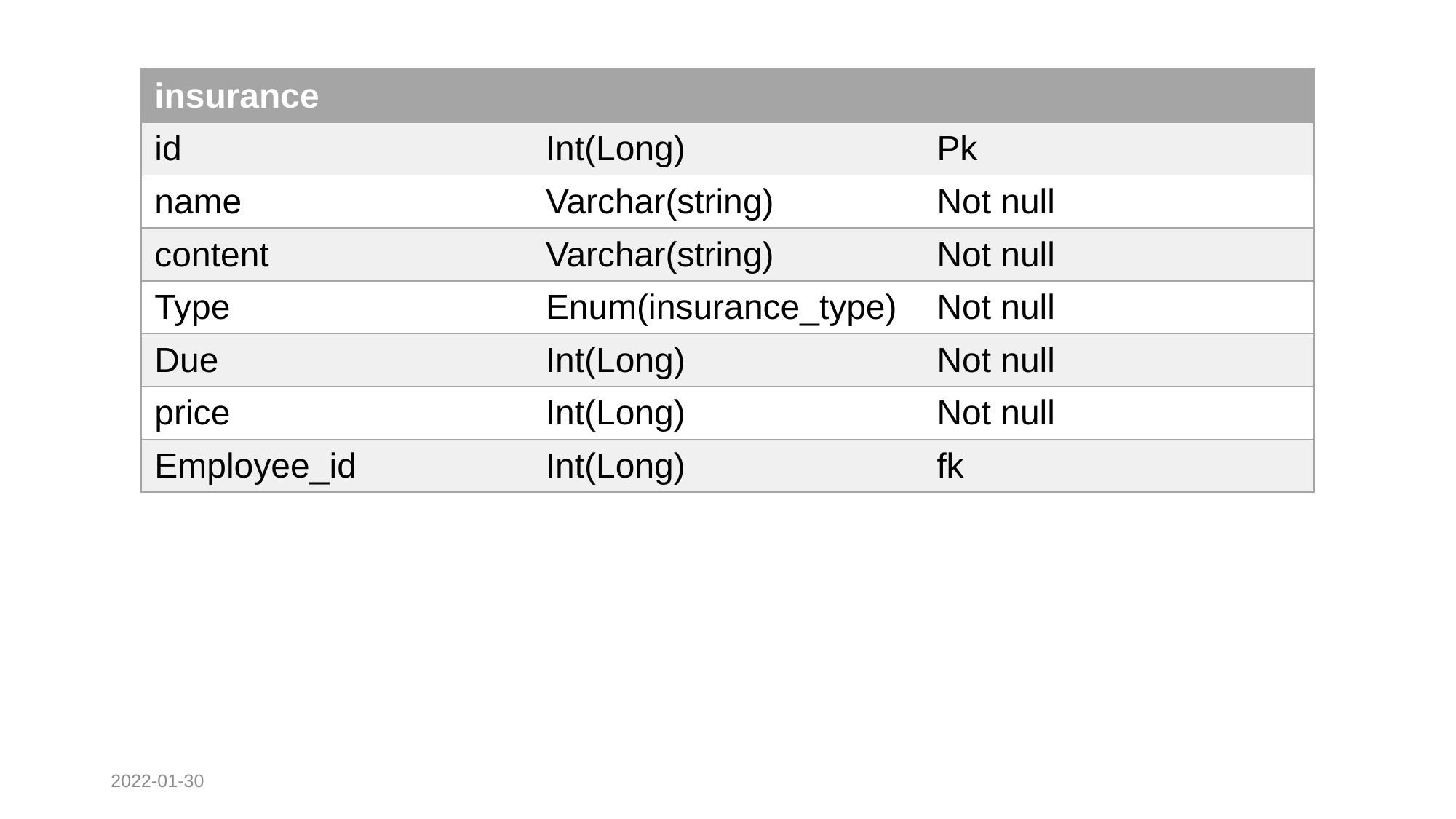

| insurance |  |  |
| --- | --- | --- |
| id | Int(Long) | Pk |
| name | Varchar(string) | Not null |
| content | Varchar(string) | Not null |
| Type | Enum(insurance\_type) | Not null |
| Due | Int(Long) | Not null |
| price | Int(Long) | Not null |
| Employee\_id | Int(Long) | fk |
2022-01-30